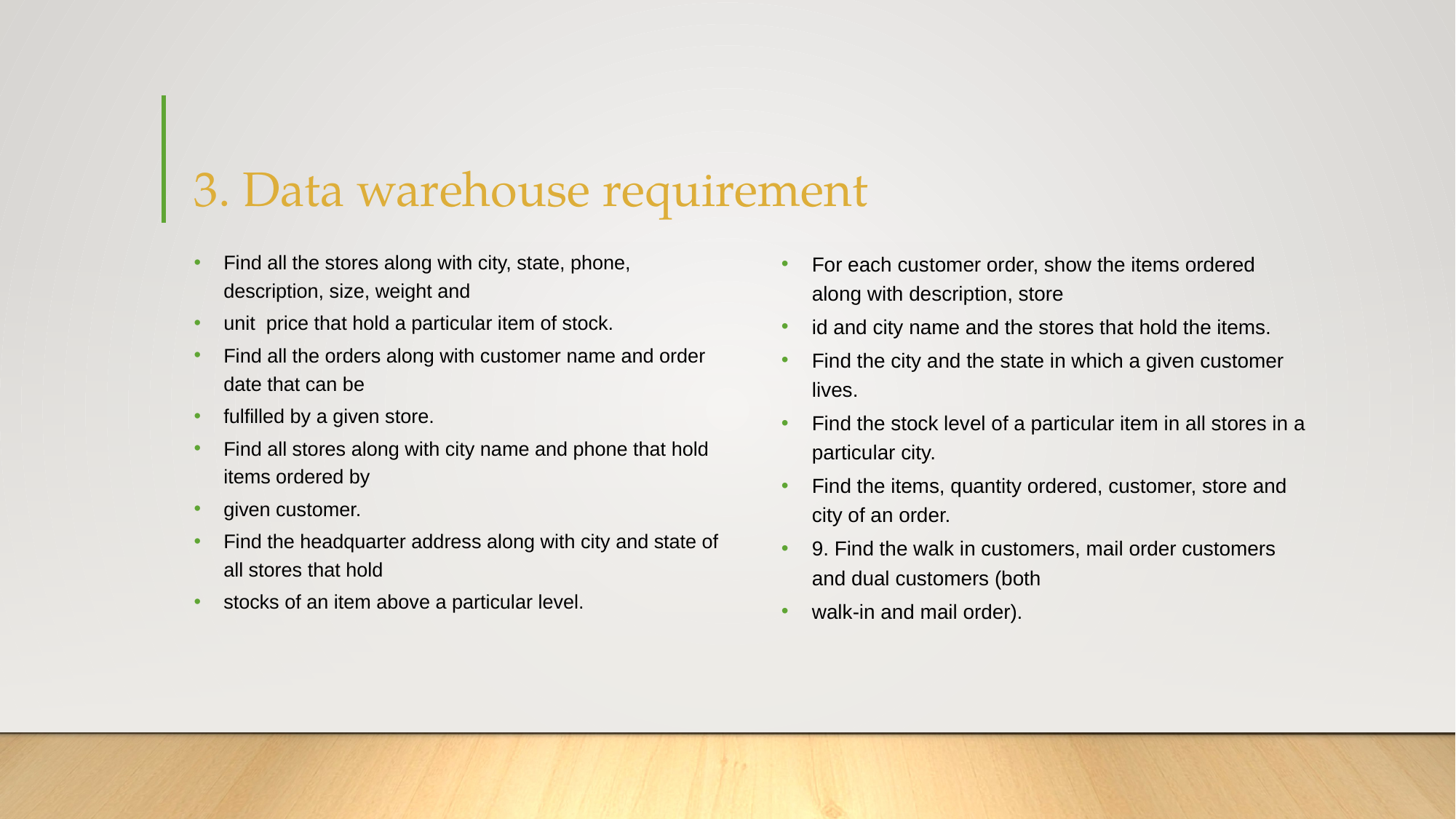

# 3. Data warehouse requirement
Find all the stores along with city, state, phone, description, size, weight and
unit  price that hold a particular item of stock.
Find all the orders along with customer name and order date that can be
fulfilled by a given store.
Find all stores along with city name and phone that hold items ordered by
given customer.
Find the headquarter address along with city and state of all stores that hold
stocks of an item above a particular level.

For each customer order, show the items ordered along with description, store
id and city name and the stores that hold the items.
Find the city and the state in which a given customer lives.
Find the stock level of a particular item in all stores in a particular city.
Find the items, quantity ordered, customer, store and city of an order.
9. Find the walk in customers, mail order customers and dual customers (both
walk-in and mail order).